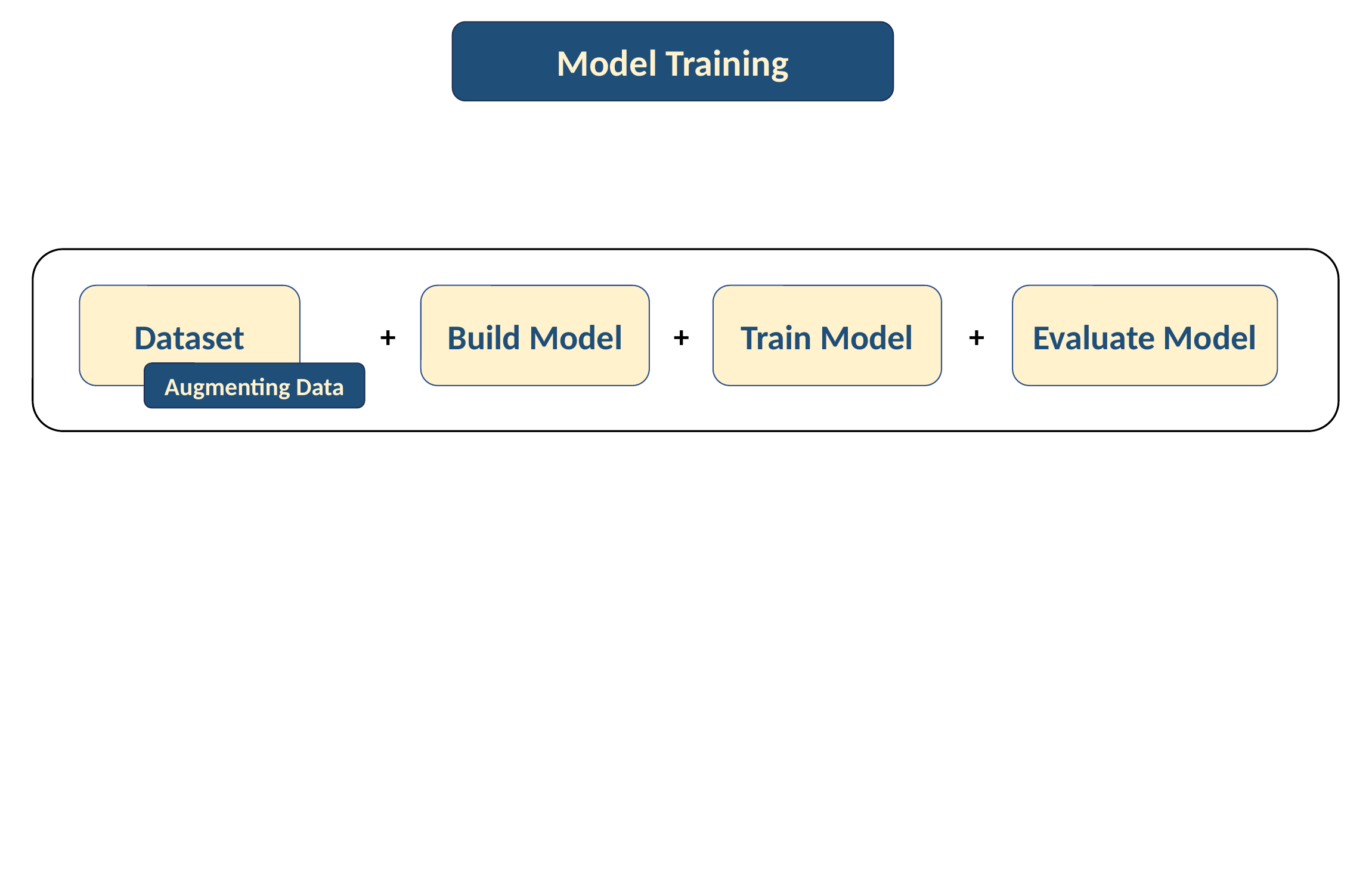

Model Training

Build Model
Train Model
Evaluate Model
Dataset
+
+
+
Augmenting Data